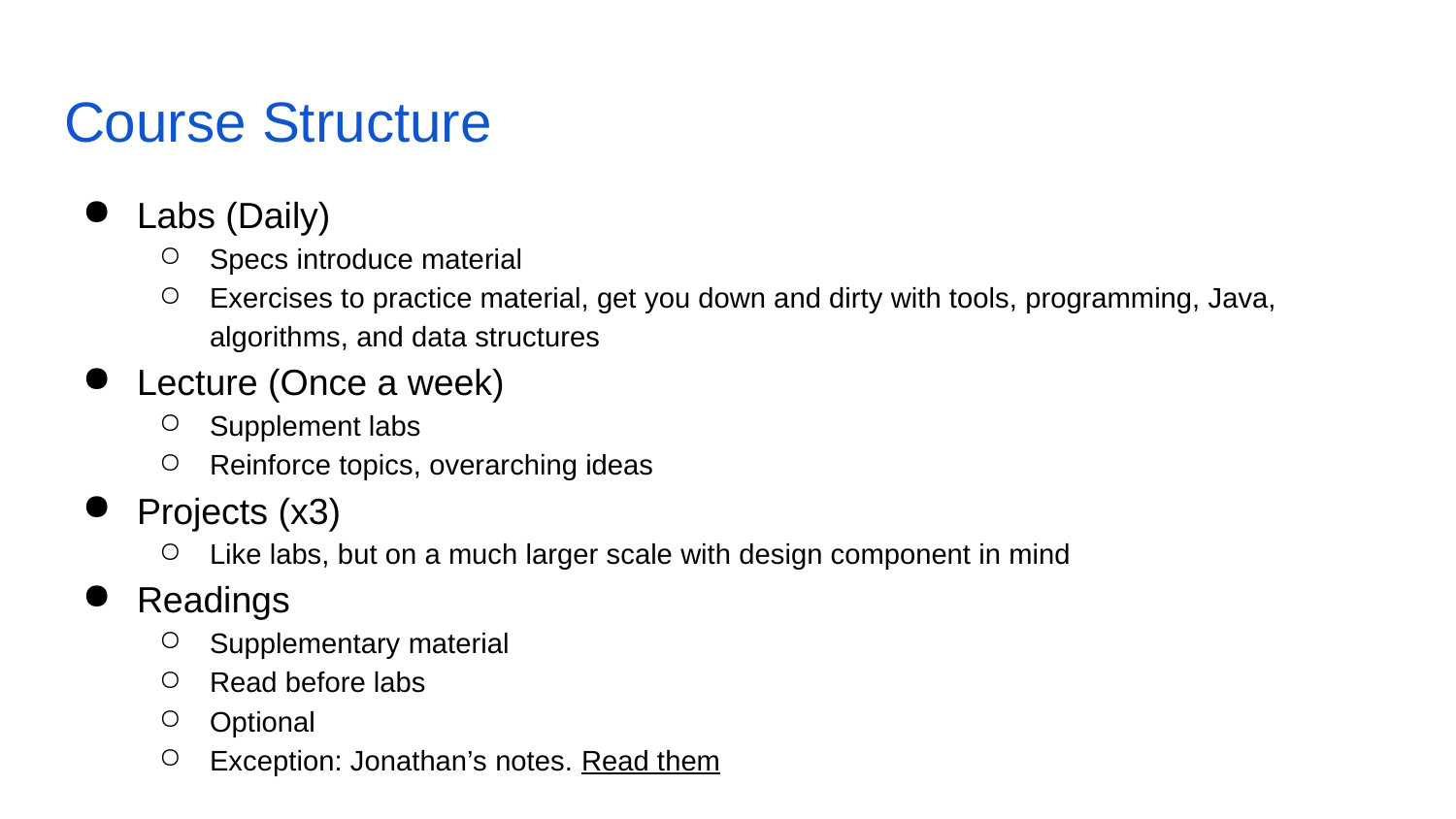

# Course Structure
Labs (Daily)
Specs introduce material
Exercises to practice material, get you down and dirty with tools, programming, Java, algorithms, and data structures
Lecture (Once a week)
Supplement labs
Reinforce topics, overarching ideas
Projects (x3)
Like labs, but on a much larger scale with design component in mind
Readings
Supplementary material
Read before labs
Optional
Exception: Jonathan’s notes. Read them